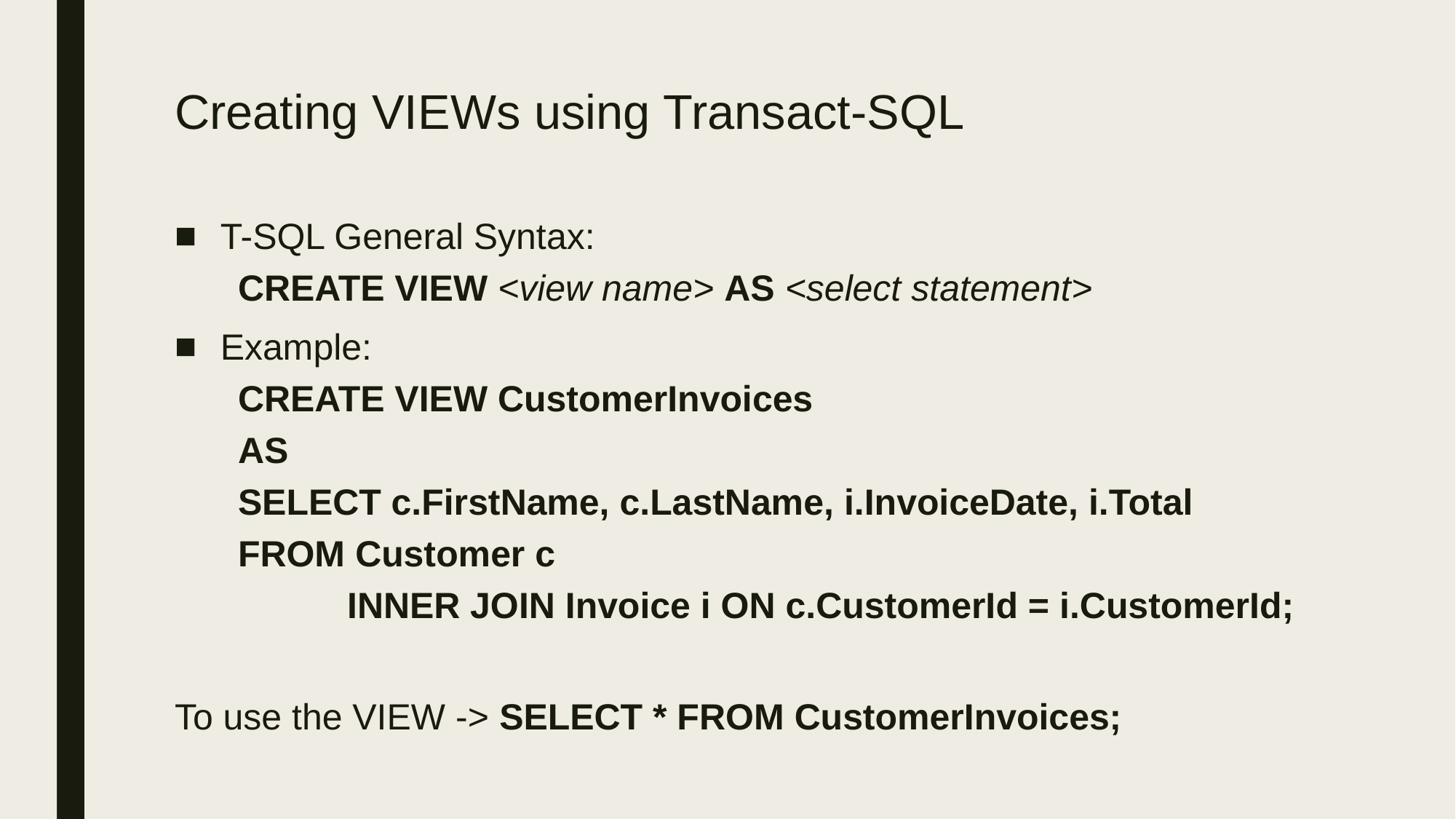

# Creating VIEWs using Transact-SQL
T-SQL General Syntax:
CREATE VIEW <view name> AS <select statement>
Example:
CREATE VIEW CustomerInvoices
AS
SELECT c.FirstName, c.LastName, i.InvoiceDate, i.Total
FROM Customer c
	INNER JOIN Invoice i ON c.CustomerId = i.CustomerId;

To use the VIEW -> SELECT * FROM CustomerInvoices;